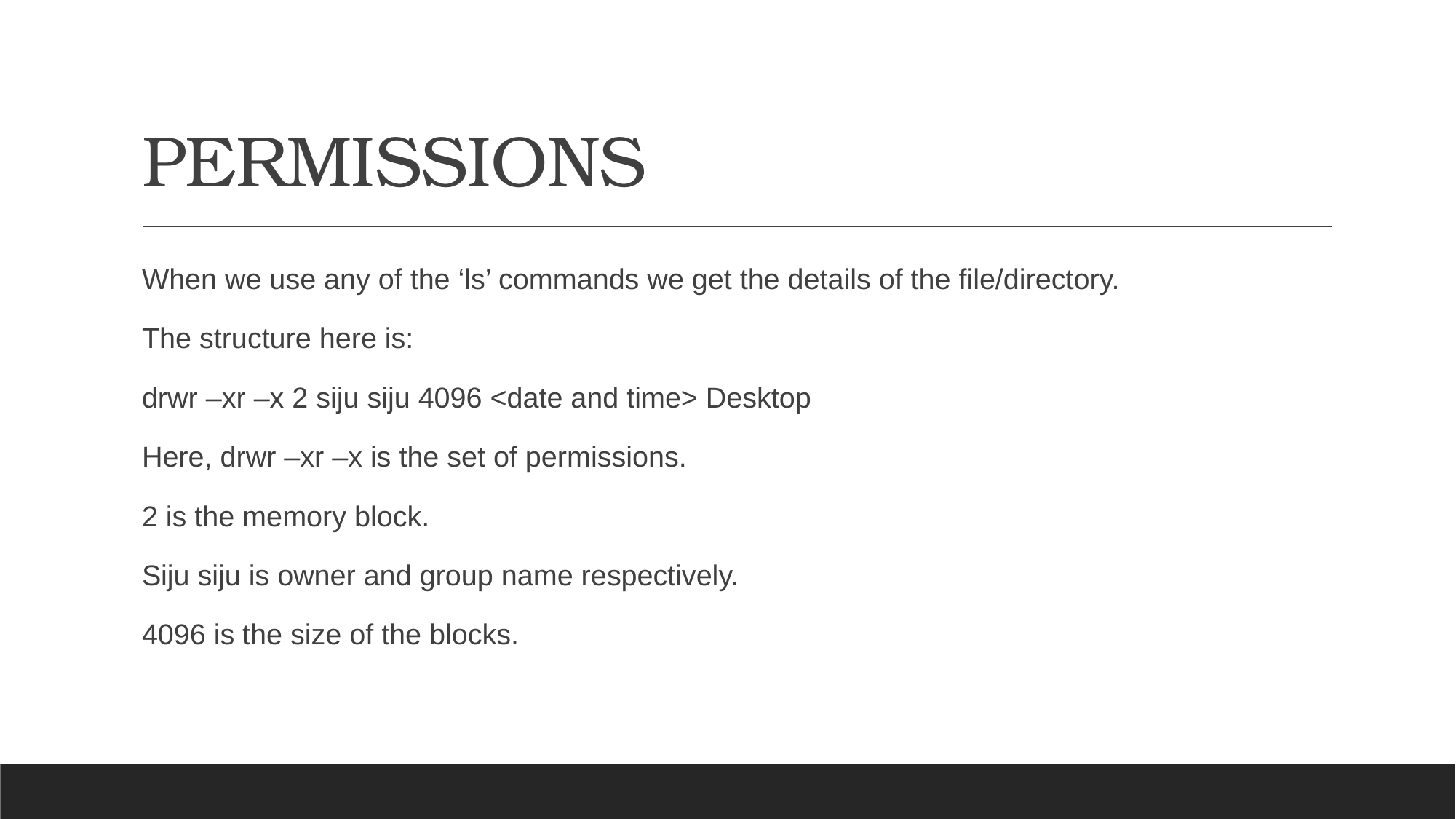

# PERMISSIONS
When we use any of the ‘ls’ commands we get the details of the file/directory.
The structure here is:
drwr –xr –x 2 siju siju 4096 <date and time> Desktop
Here, drwr –xr –x is the set of permissions.
2 is the memory block.
Siju siju is owner and group name respectively.
4096 is the size of the blocks.